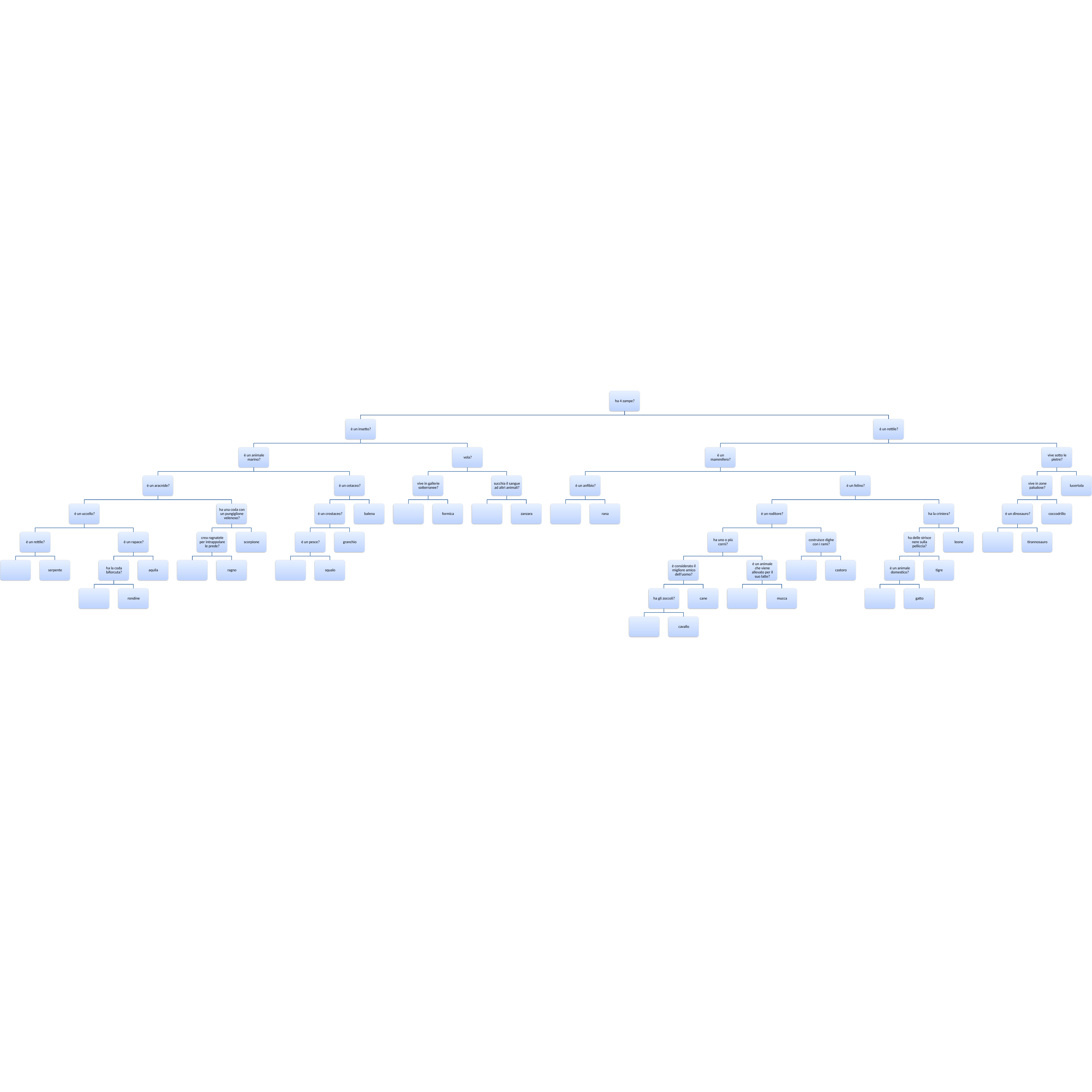

ha 4 zampe?
è un insetto?
è un animale marino?
è un aracnide?
è un uccello?
è un rettile?

serpente
è un rapace?
ha la coda biforcuta?

rondine
aquila
ha una coda con un pungiglione velenoso?
crea ragnatele per intrappolare le prede?

ragno
scorpione
è un cetaceo?
è un crostaceo?
è un pesce?

squalo
granchio
balena
vola?
vive in gallerie sotterranee?

formica
succhia il sangue ad altri animali?

zanzara
è un rettile?
è un mammifero?
è un anfibio?

rana
è un felino?
è un roditore?
ha uno o più corni?
è considerato il migliore amico dell’uomo?
ha gli zoccoli?

cavallo
cane
è un animale che viene allevato per il suo latte?

mucca
costruisce dighe con i rami?

castoro
ha la criniera?
ha delle strisce nere sulla pelliccia?
è un animale domestico?

gatto
tigre
leone
vive sotto le pietre?
vive in zone paludose?
è un dinosauro?

tirannosauro
coccodrillo
lucertola